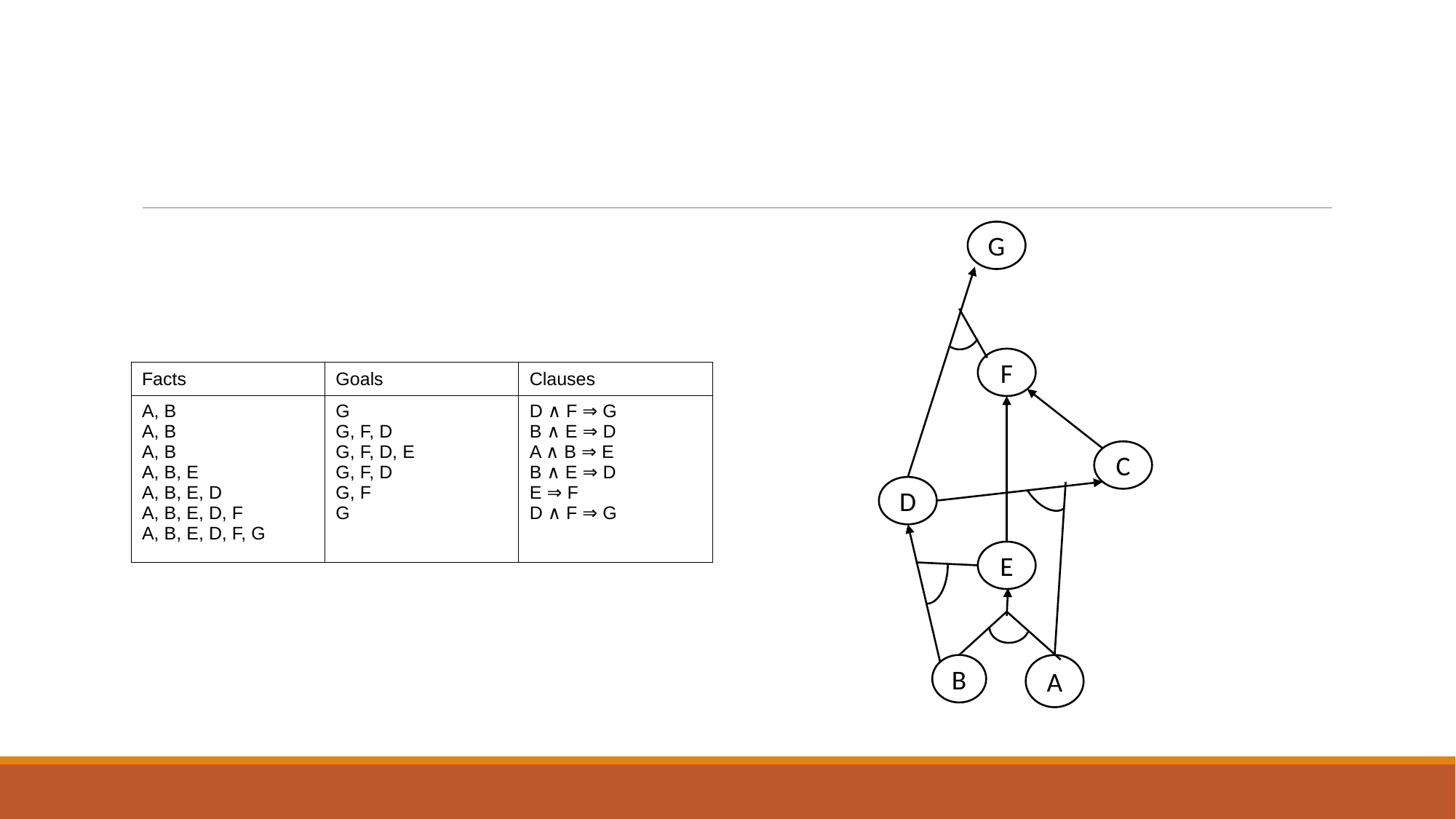

#
G

F
C

D
E

B
A
| Facts | Goals | Clauses |
| --- | --- | --- |
| A, B A, B A, B A, B, E A, B, E, D A, B, E, D, F A, B, E, D, F, G | G G, F, D G, F, D, E G, F, D G, F G | D ∧ F ⇒ G B ∧ E ⇒ D A ∧ B ⇒ E B ∧ E ⇒ D E ⇒ F D ∧ F ⇒ G |